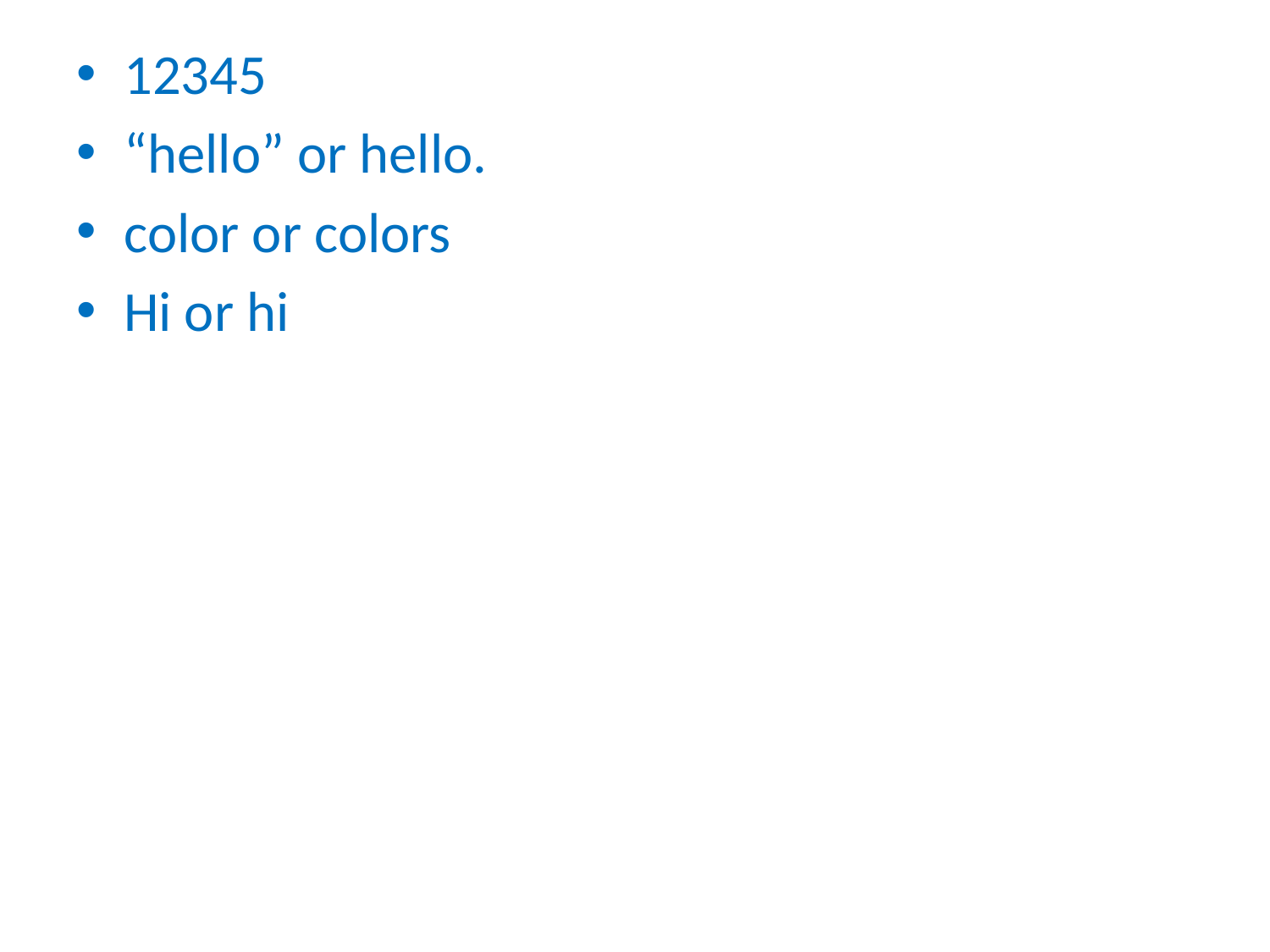

12345
“hello” or hello.
color or colors
Hi or hi